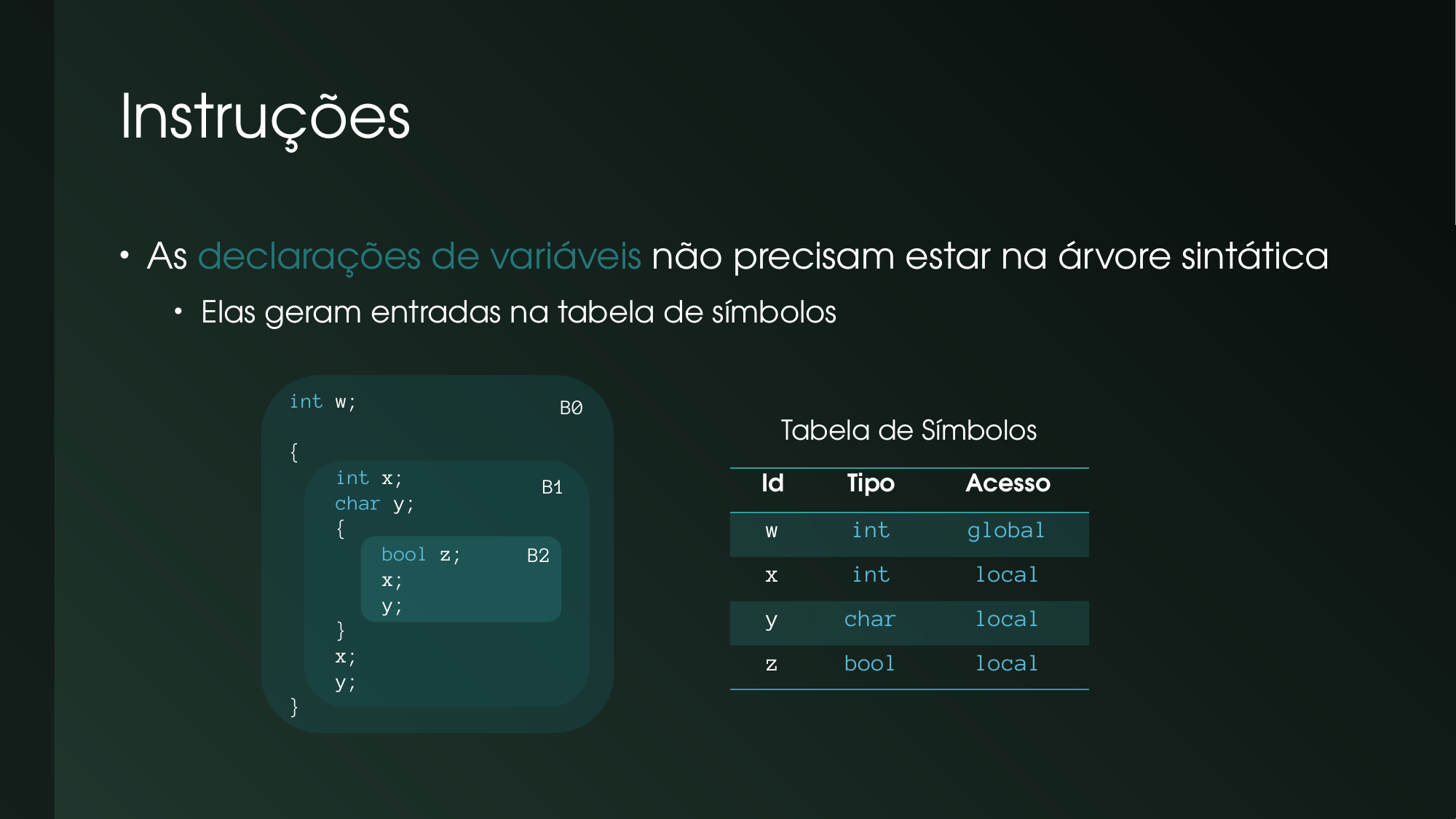

# Instruções
As declarações de variáveis não precisam estar na árvore sintática
Elas geram entradas na tabela de símbolos

int w;
{
    int x;
    char y;
    {
        bool z;
        x;
        y;
    }
    x;
    y;
}
B0

B1
B2

Tabela de Símbolos
| Id | Tipo | Acesso |
| --- | --- | --- |
| w | int | global |
| x | int | local |
| y | char | local |
| z | bool | local |